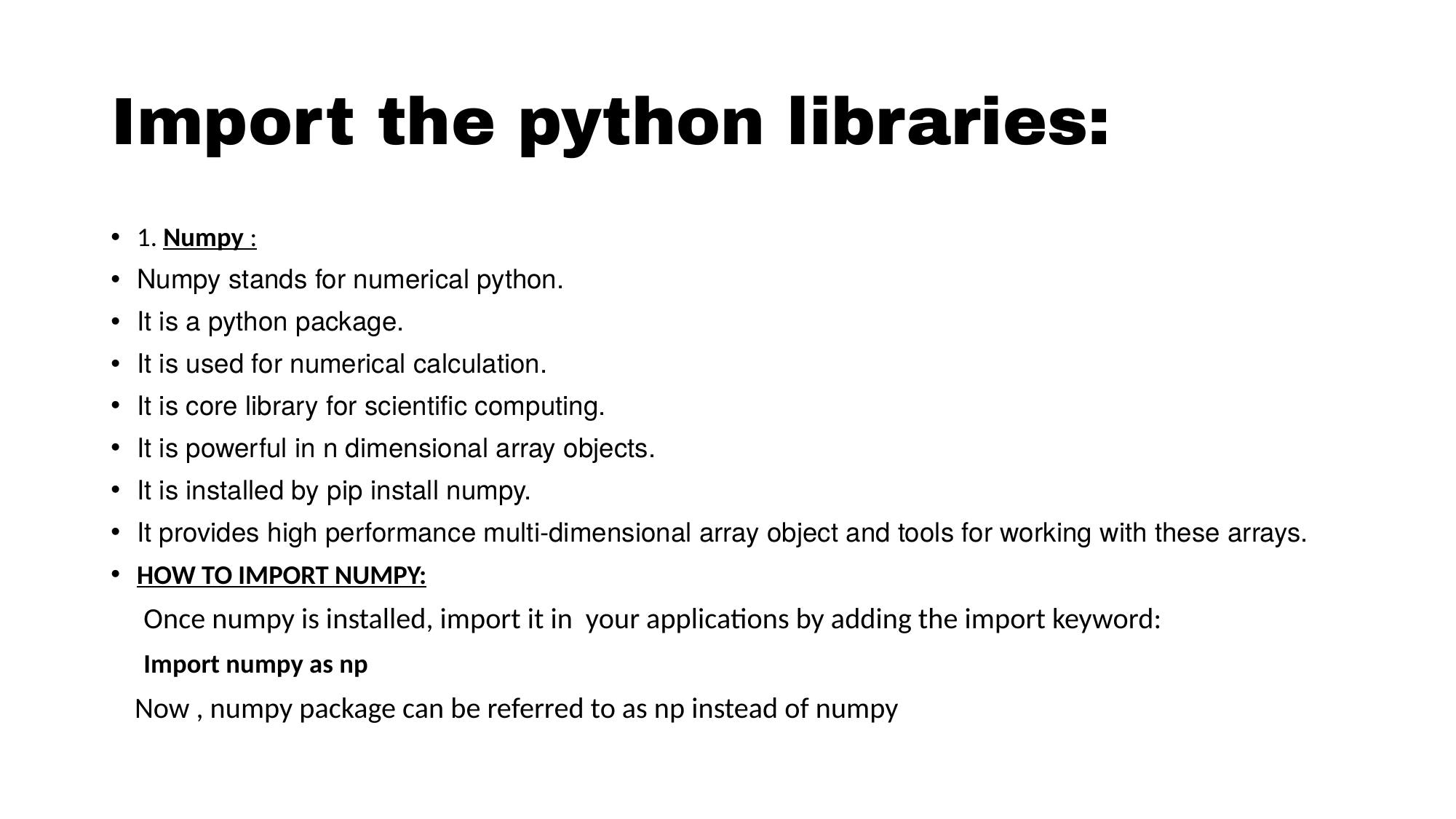

# Import the python libraries:
1. Numpy :
Numpy stands for numerical python.
It is a python package.
It is used for numerical calculation.
It is core library for scientific computing.
It is powerful in n dimensional array objects.
It is installed by pip install numpy.
It provides high performance multi-dimensional array object and tools for working with these arrays.
HOW TO IMPORT NUMPY:
     Once numpy is installed, import it in  your applications by adding the import keyword:
     Import numpy as np
     Now , numpy package can be referred to as np instead of numpy